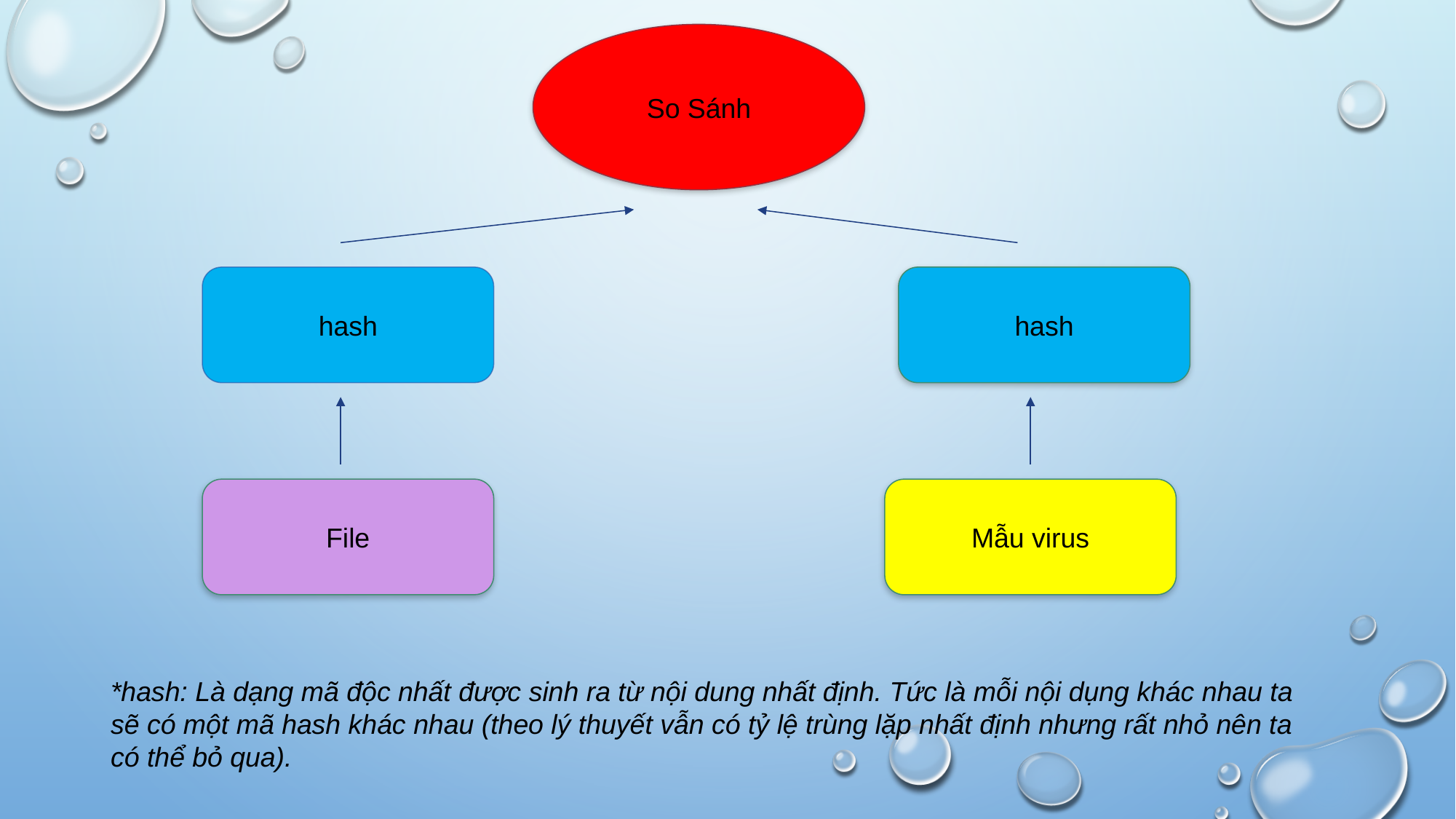

So Sánh
hash
hash
File
Mẫu virus
*hash: Là dạng mã độc nhất được sinh ra từ nội dung nhất định. Tức là mỗi nội dụng khác nhau ta sẽ có một mã hash khác nhau (theo lý thuyết vẫn có tỷ lệ trùng lặp nhất định nhưng rất nhỏ nên ta có thể bỏ qua).